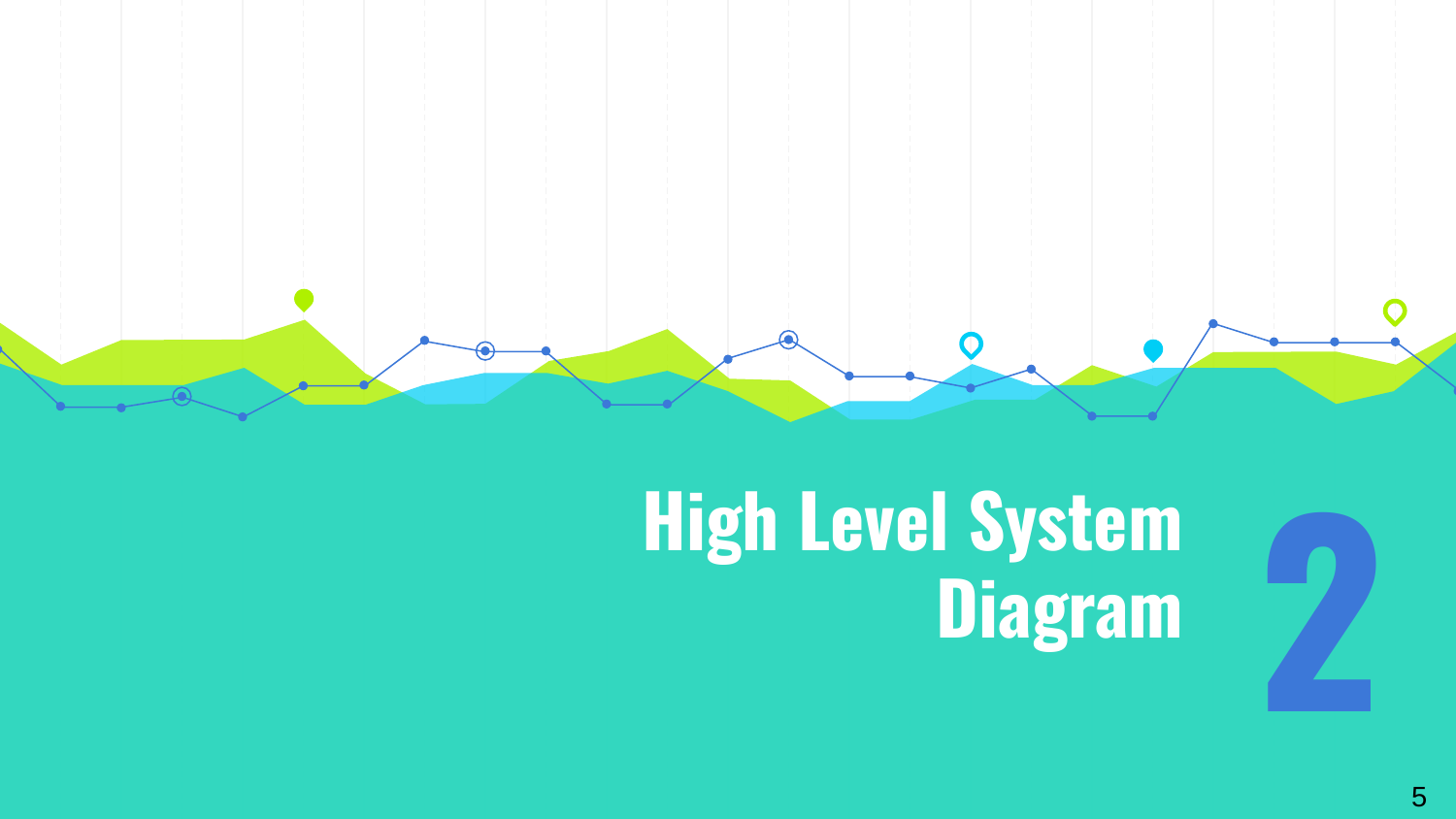

# High Level System Diagram
2
5